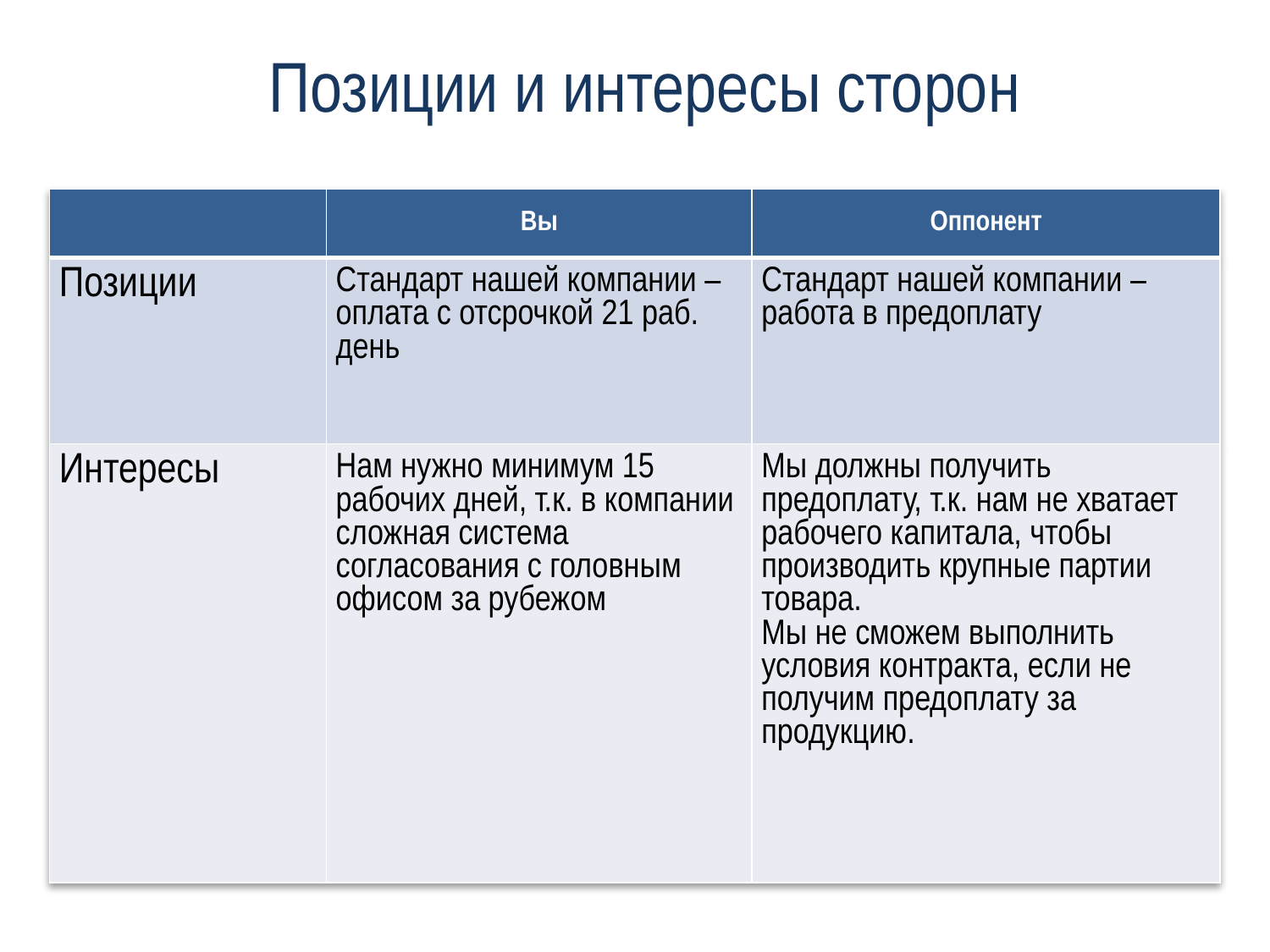

# Позиции и интересы сторон
|  | Вы | Оппонент |
| --- | --- | --- |
| Позиции | Стандарт нашей компании – оплата с отсрочкой 21 раб. день | Стандарт нашей компании –работа в предоплату |
| Интересы | Нам нужно минимум 15 рабочих дней, т.к. в компании сложная система согласования с головным офисом за рубежом | Мы должны получить предоплату, т.к. нам не хватает рабочего капитала, чтобы производить крупные партии товара. Мы не сможем выполнить условия контракта, если не получим предоплату за продукцию. |